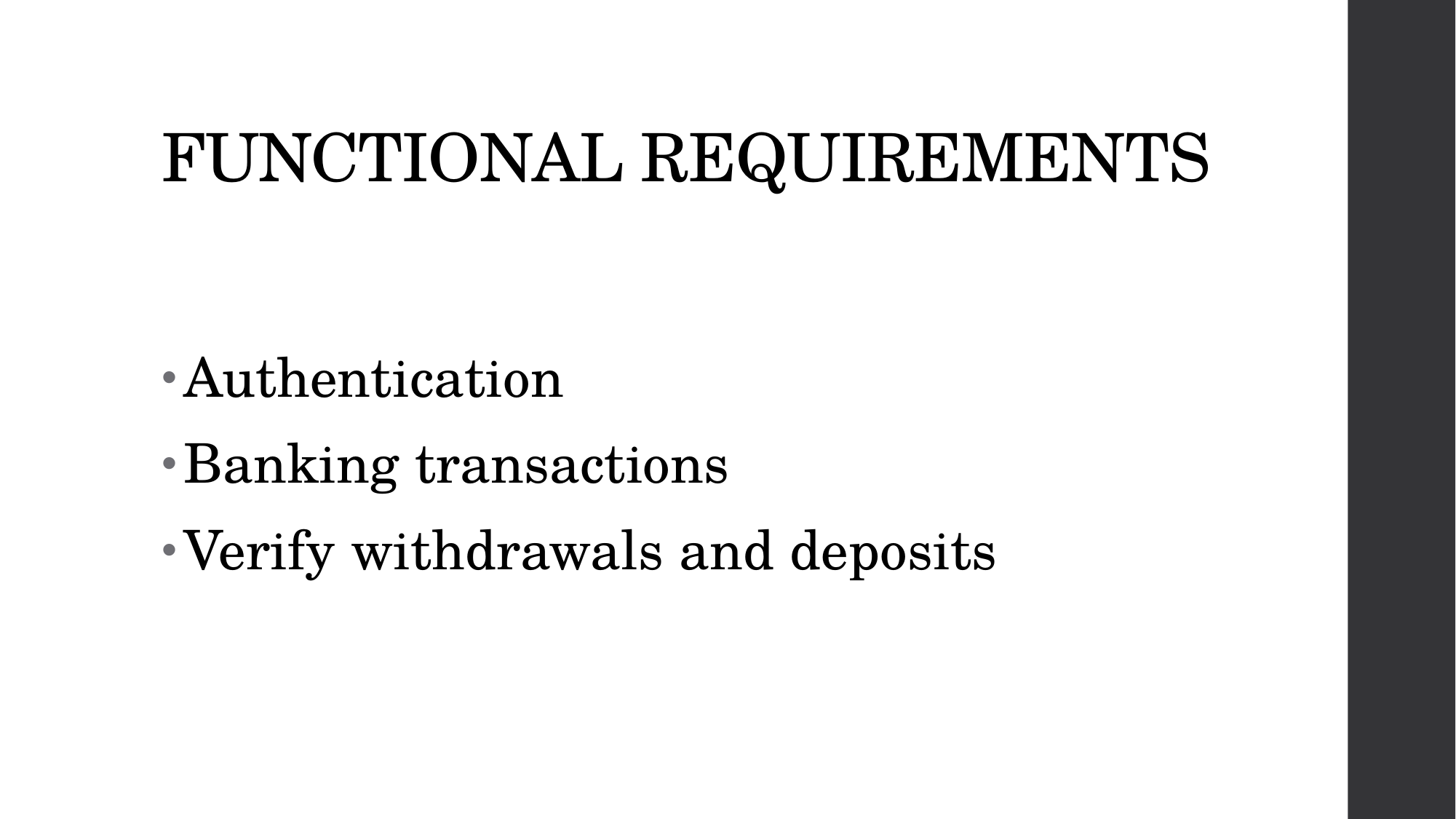

# FUNCTIONAL REQUIREMENTS
Authentication
Banking transactions
Verify withdrawals and deposits